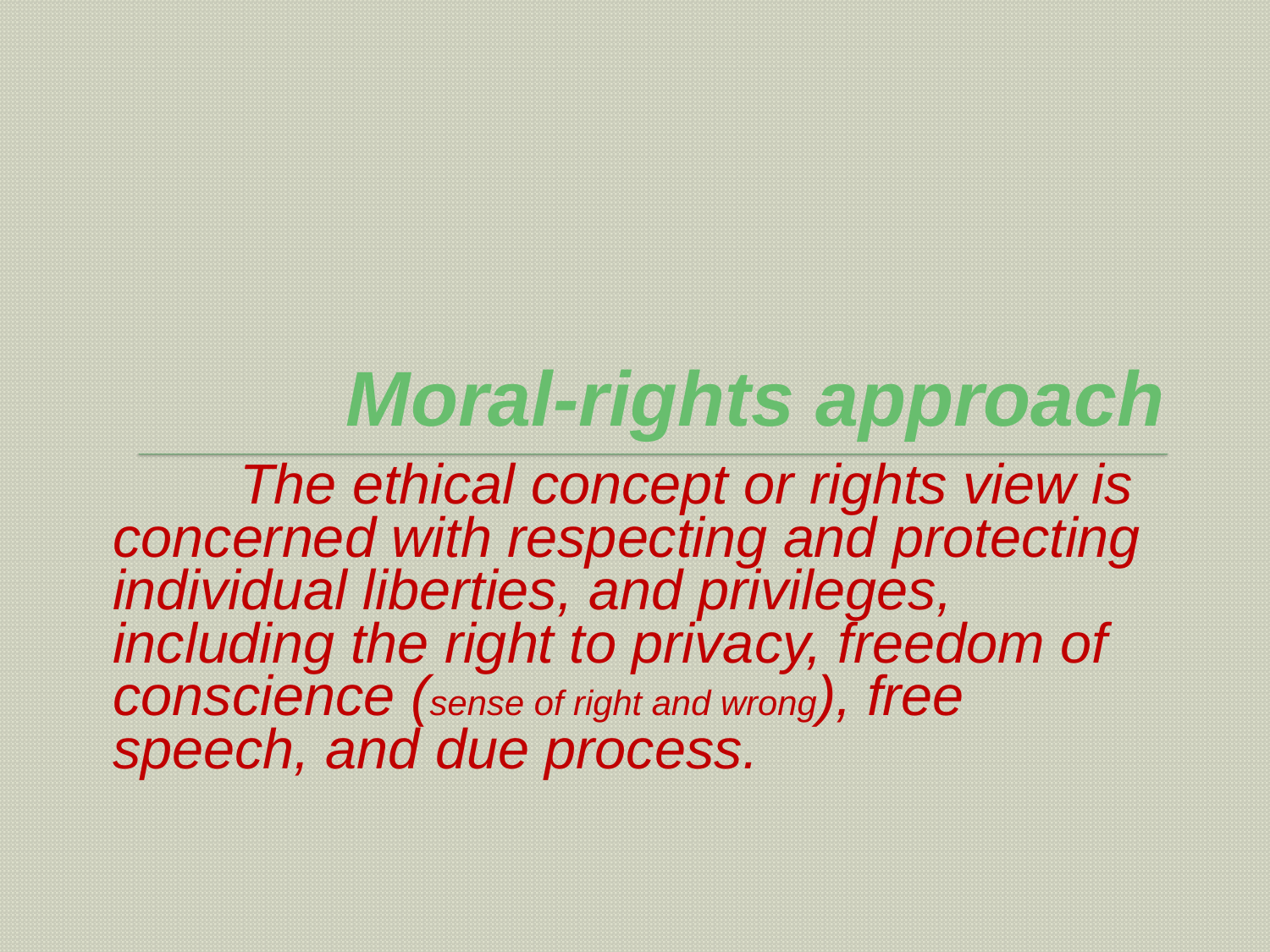

# Moral-rights approach
	The ethical concept or rights view is concerned with respecting and protecting individual liberties, and privileges, including the right to privacy, freedom of conscience (sense of right and wrong), free speech, and due process.